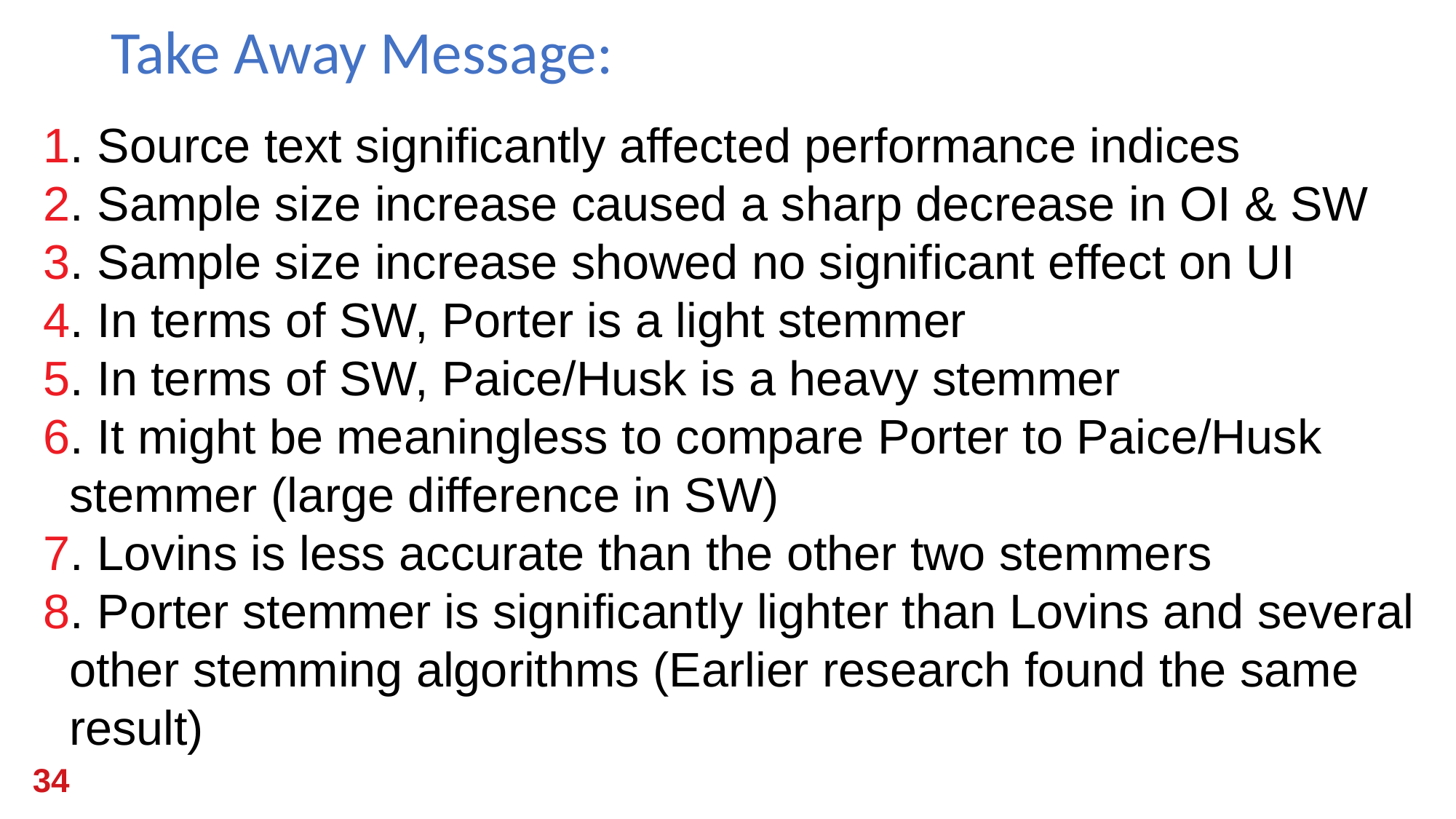

Take Away Message:
. Source text significantly affected performance indices
. Sample size increase caused a sharp decrease in OI & SW
. Sample size increase showed no significant effect on UI
. In terms of SW, Porter is a light stemmer
. In terms of SW, Paice/Husk is a heavy stemmer
. It might be meaningless to compare Porter to Paice/Husk stemmer (large difference in SW)
. Lovins is less accurate than the other two stemmers
. Porter stemmer is significantly lighter than Lovins and several other stemming algorithms (Earlier research found the same result)
34